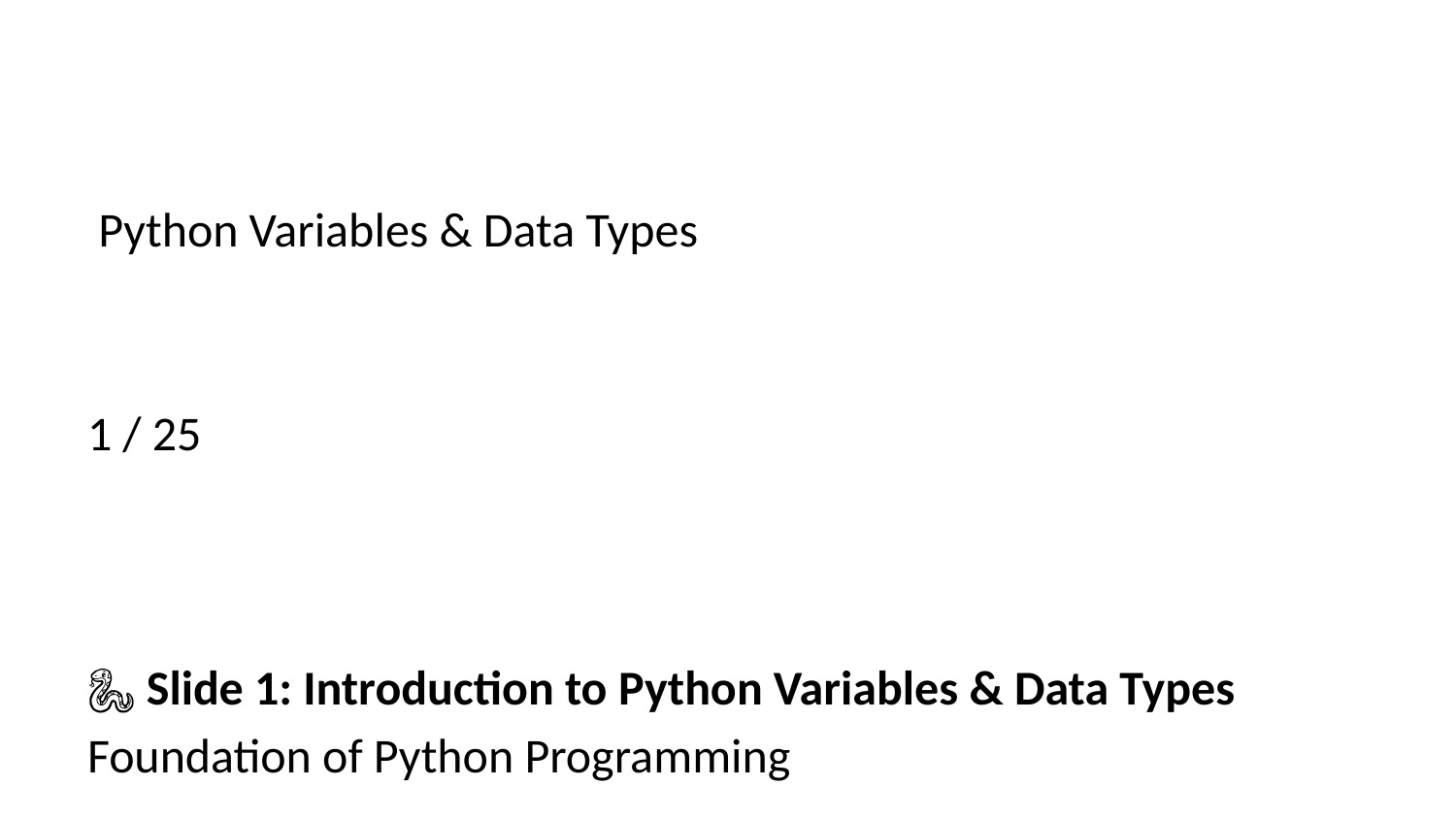

Python Variables & Data Types

1 / 25

🐍 Slide 1: Introduction to Python Variables & Data Types
Foundation of Python Programming
Welcome to Python Variables & Data Types!
This comprehensive course will teach you everything about storing and manipulating data in Python. You'll learn how to work with different types of information and build a solid foundation for your programming journey.
What You'll Learn:
Variables: How to store and reference data
Data Types: Understanding different kinds of information
Type Conversion: Converting between data types
User Input: Getting data from users
Best Practices: Writing clean, readable code
Course Structure:
Slides 1-5: Introduction and Setup
Slides 6-7: Variables and Assignment
Slides 8-10: String Data Type
Slides 11-12: Numeric Data Types (Integers and Floats)
Slide 13: Boolean Data Type
Slide 14: Type Conversion
Slide 15: User Input
Slide 16: Advanced String Operations
Slide 17: Mathematical Operations
Slide 18: None (Null) Type
Slide 19: Type Checking
Slides 20-25: Error Handling, Projects, Best Practices, Common Mistakes, Debugging, Summary
Your First Python Code
# This is your first Python program!
 print("Hello, World!")

 # Variables store data
 name = "Alice"
 age = 25
 height = 5.6

 # Different data types
 text = "Python is awesome"
 number = 42
 decimal = 3.14
 is_student = True

 print(f"Name: {name}")
 print(f"Age: {age}")
 print(f"Height: {height}")
🐍 Slide 2: What is Python?
Understanding Python Programming Language
What is Python?
Python is a high-level, interpreted programming language created by Guido van Rossum in 1991. It's designed to be readable, simple, and powerful - making it perfect for beginners and experts alike.
Key Features of Python:
Readable Syntax: Python code reads almost like English
Interpreted Language: Code runs directly without compilation
Cross-Platform: Works on Windows, Mac, and Linux
Extensive Libraries: Thousands of pre-built modules
Dynamic Typing: Variables can change types automatically
Why Python is Popular:
Web Development: Django, Flask frameworks
Data Science: Pandas, NumPy, Matplotlib
Machine Learning: TensorFlow, Scikit-learn
Automation: Scripting and task automation
Game Development: Pygame library
Python vs Other Languages
# Python (Simple and Readable)
name = "Alice"
age = 25
print(f"Hello {name}, you are {age} years old")

# Java (More Verbose)
String name = "Alice";
int age = 25;
System.out.println("Hello " + name +
                  ", you are " + age + " years old");

# C++ (Even More Complex)
#include <iostream>
#include <string>
int main() {
    std::string name = "Alice";
    int age = 25;
    std::cout << "Hello " << name
              << ", you are " << age
              << " years old" << std::endl;
    return 0;
}
⚙️ Slide 3: Setting Up Your Environment (Replit)
Getting Ready to Code in the Browser
Set Up with Replit (Recommended)
You can start coding in Python instantly using Replit — no installation required.
Steps:
Go to replit.com and sign in or create a free account
Click Create Repl and choose Python
Name your project (for example, python-basics)
Click Run to execute code right in your browser
 Open Replit (Python)
Prefer offline/local setup? You can still install Python from python.org and use an editor like VS Code.
Other IDEs (Local/Offline)
VS Code: Free and extensible editor. Install the Python extension for linting, debugging, and virtual environments. Download at code.visualstudio.com.
PyCharm: Full-featured Python IDE (Community Edition is free). Great for larger projects and advanced debugging. Download at jetbrains.com/pycharm.
IDLE: Simple editor that comes bundled with Python. Good for quick scripts and learning without extra setup.
Jupyter Notebook/Lab: Ideal for data science and exploratory coding. Install with pip install jupyterlab and run with jupyter lab, or use Anaconda.
Run this in Replit
# Click the green Run button in Replit to execute this code
print("Hello from Replit!")

# Try editing and running again
name = input("What's your name? ")
print(f"Welcome to Python, {name}!")

# Do a quick calculation
a = 7
b = 5
print(f"{a} + {b} = {a + b}")

# Output:
# Hello from Replit!
# Welcome to Python, Alice!
# 7 + 5 = 12
🚀 Slide 4: Your First Python Program
Writing and Running Code
Writing Your First Python Program
Let's create your very first Python program! We'll start with the classic "Hello, World!" program and then build from there.
Creating a Python File:
Open your text editor
Create a new file
Save it as hello.py
Write your code
Run the program
Running Python Code:
Interactive Mode: Type commands directly in Python shell
Script Mode: Save code in a file and run it
IDE Mode: Use an integrated development environment
Best Practices:
Use meaningful file names
Add comments to explain your code
Test your code frequently
Keep your code organized
Your First Program
# hello.py - Your first Python program

# This is a comment - it explains what the code does
print("Hello, World!")

# Let's add some more functionality
name = "Python Learner"
print(f"Welcome to Python, {name}!")

# Simple calculation
x = 5
y = 3
sum = x + y
print(f"The sum of {x} and {y} is {sum}")

# Running this program:
# python hello.py
💬 Slide 5: Understanding Comments
Documenting Your Code
Comments in Python
Comments are essential for writing readable and maintainable code. They help you and others understand what your code does.
Types of Comments:
Single-line Comments: Start with #
Multi-line Comments: Use triple quotes """
Docstrings: Special comments for functions and classes
When to Use Comments:
Explain complex logic
Document function purposes
Provide context for calculations
Note important decisions
Temporarily disable code
Comment Best Practices:
Write clear, concise comments
Explain "why" not "what"
Keep comments up to date
Use proper grammar and spelling
Comment Examples
# This is a single-line comment
name = "Alice"  # This comment is on the same line

# Multi-line comment using #
# This program calculates the area of a rectangle
# It takes length and width as inputs
# Returns the calculated area

"""
This is a multi-line comment using triple quotes.
It can span multiple lines and is often used for
documentation at the top of files.
"""

def calculate_area(length, width):
    """
    Calculate the area of a rectangle.

    Args:
        length (float): Length of rectangle
        width (float): Width of rectangle

    Returns:
        float: Area of rectangle
    """
    area = length * width  # Calculate area
    return area

# Bad comment (explains what, not why):
x = x + 1  # Add 1 to x

# Good comment (explains why):
x = x + 1  # Increment counter for next iteration
📦 Slide 6: Introduction to Variables
Storing Data in Python
What are Variables?
Variables are containers that store data in your program. Think of them as labeled boxes where you can put different types of information.
Variable Characteristics:
Names: Descriptive labels for your data
Values: The actual data stored
Types: The kind of data (text, numbers, etc.)
Mutability: Can be changed or updated
Core Data Types (Preview):
str: Text like "hello"
int: Whole numbers like 42
float: Decimal numbers like 3.14
bool: Logical values True/False
NoneType: Special “no value” marker None
Variable Naming Rules:
Start with a letter or underscore
Can contain letters, numbers, and underscores
Case-sensitive (age ≠ Age)
Cannot use Python keywords
Use descriptive names
Good vs Bad Variable Names:
Good: user_name, total_price, is_active
Bad: x, a, temp, data
Variable Examples
# Creating variables
name = "Alice"
age = 25
height = 5.6
is_student = True

# Printing variables
print(name)        # Alice
print(age)         # 25
print(height)      # 5.6
print(is_student)  # True

# Variable naming examples
user_name = "Bob"      # Good - descriptive
total_score = 100      # Good - clear purpose
is_logged_in = False   # Good - boolean naming

# Bad examples (don't do this):
x = "Alice"           # Too vague
a = 25               # Not descriptive
temp = True          # Unclear purpose

# Checking variable types
print(type(name))      # <class 'str'>
print(type(age))       # <class 'int'>
print(type(height))    # <class 'float'>
print(type(is_student)) # <class 'bool'>
📝 Slide 7: Variable Assignment
How to Assign Values to Variables
Variable Assignment in Python
Assignment is the process of giving a value to a variable. Python uses the equals sign (=) for assignment.
Assignment Syntax:
variable_name = value
The equals sign assigns the value on the right to the variable on the left
You can assign multiple variables at once
Variables can be reassigned with new values
Assignment Types:
Simple Assignment: One variable, one value
Multiple Assignment: Multiple variables at once
Chained Assignment: Same value to multiple variables
Augmented Assignment: Modify existing value
Important Notes:
Variables must be assigned before use
Assignment creates a reference to the value
Python is dynamically typed
Variables can change types
Assignment Examples
# Simple assignment
name = "Alice"
age = 25
price = 19.99

# Multiple assignment
x, y, z = 1, 2, 3
print(x, y, z)  # 1 2 3

# Chained assignment
a = b = c = 0
print(a, b, c)  # 0 0 0

# Reassignment
age = 25
print(age)  # 25
age = 26    # Reassigning
print(age)  # 26

# Augmented assignment
count = 5
count += 1      # Same as count = count + 1
print(count)    # 6

count -= 2      # Same as count = count - 2
print(count)    # 4

count *= 3      # Same as count = count * 3
print(count)    # 12

# Dynamic typing
variable = "Hello"
print(type(variable))  # <class 'str'>

variable = 42
print(type(variable))  # <class 'int'>

variable = 3.14
print(type(variable))  # <class 'float'>
📝 Slide 8: String Data Type
Working with Text in Python
Strings in Python
Strings are sequences of characters used to represent text. They are one of the most commonly used data types in Python.
Creating Strings:
Single Quotes: 'Hello'
Double Quotes: "Hello"
Triple Quotes: """Multi-line"""
Escape Characters: \n, \t, \\
String Properties:
Immutable: Cannot be changed after creation
Indexed: Access characters by position
Sliced: Extract portions of strings
Concatenated: Combined with + operator
Common String Operations:
Length: len(string)
Case conversion: upper(), lower()
Replacement: replace()
Splitting: split()
Common Pitfalls:
Strings are immutable — methods return new strings
Concatenating numbers requires conversion: str(42)
Indexes start at 0; out-of-range raises IndexError
Use raw strings r"\n" to avoid escape processing when needed
String Examples
# Creating strings
name = "Alice"
message = 'Hello, World!'
multi_line = """This is a
multi-line string"""

# String indexing (starts at 0)
text = "Python"
print(text[0])    # P
print(text[1])    # y
print(text[-1])   # n (last character)

# String slicing
print(text[0:3])  # Pyt
print(text[:3])   # Pyt
print(text[3:])   # hon
print(text[::2])  # Pto (every 2nd character)

# String concatenation
first = "Hello"
second = "World"
result = first + " " + second
print(result)  # Hello World

# String methods
text = "  Python Programming  "
print(text.upper())      # PYTHON PROGRAMMING
print(text.lower())      # python programming
print(text.strip())      # Python Programming
print(text.replace("Python", "Java"))

# String formatting
name = "Alice"
age = 25
print(f"{name} is {age} years old")
print("{} is {} years old".format(name, age))
🔧 Slide 9: String Methods
Built-in String Functions
String Methods in Python
Python provides many built-in methods to manipulate strings. These methods make it easy to work with text data.
Case Methods:
upper() - Convert to uppercase
lower() - Convert to lowercase
title() - Capitalize first letter of each word
capitalize() - Capitalize first letter
swapcase() - Swap upper and lower case
Search and Replace:
find() - Find substring position
replace() - Replace substring
count() - Count occurrences
startswith() - Check if starts with
endswith() - Check if ends with
Whitespace Methods:
strip() - Remove leading/trailing whitespace
lstrip() - Remove leading whitespace
rstrip() - Remove trailing whitespace
String Method Examples
# Case methods
text = "hello world"
print(text.upper())      # HELLO WORLD
print(text.title())      # Hello World
print(text.capitalize()) # Hello world

# Search methods
sentence = "Python is awesome"
print(sentence.find("is"))      # 7
print(sentence.count("o"))      # 2
print(sentence.startswith("Python"))  # True
print(sentence.endswith("awesome"))   # True

# Replace method
message = "Hello World"
new_message = message.replace("World", "Python")
print(new_message)  # Hello Python

# Whitespace methods
dirty_text = "  Python Programming  "
clean_text = dirty_text.strip()
print(clean_text)  # Python Programming

# Split and join
text = "apple,banana,orange"
fruits = text.split(",")
print(fruits)  # ['apple', 'banana', 'orange']

joined = "-".join(fruits)
print(joined)  # apple-banana-orange

# String formatting methods
name = "alice"
age = 25
print(f"Name: {name.title()}, Age: {age}")
print("Name: {}, Age: {}".format(name.title(), age))
🎨 Slide 10: String Formatting
Creating Dynamic Strings
String Formatting in Python
String formatting allows you to create dynamic strings by inserting variables and expressions into text.
Formatting Methods:
f-strings (Python 3.6+): Most modern and readable
str.format(): Flexible and powerful
% operator: Old-style formatting
Template strings: For complex formatting
f-string Features:
Variables inside {}
Expressions allowed
Format specifiers supported
Fastest execution
Format Specifiers:
{:.2f} - Float with 2 decimal places
{:10} - Field width of 10
{:>10} - Right-aligned
{:<10} - Left-aligned
Formatting Examples
# f-strings (recommended)
name = "Alice"
age = 25
height = 5.6
print(f"Name: {name}, Age: {age}")
print(f"Height: {height:.2f} feet")

# Expressions in f-strings
x = 10
y = 5
print(f"Sum: {x + y}, Product: {x * y}")

# Format specifiers
price = 19.99
print(f"Price: ${price:.2f}")  # Price: $19.99
print(f"Price: ${price:>10.2f}")  # Right-aligned

# str.format() method
print("Name: {}, Age: {}".format(name, age))
print("Name: {0}, Age: {1}".format(name, age))
print("Name: {n}, Age: {a}".format(n=name, a=age))

# % operator (old style)
print("Name: %s, Age: %d" % (name, age))
print("Height: %.2f" % height)

# Complex formatting
user_info = {
    "name": "Bob",
    "age": 30,
    "city": "New York"
}
print(f"User: {user_info['name']} ({user_info['age']}) from {user_info['city']}")

# Number formatting
number = 1234567.89
print(f"Number: {number:,}")  # Number: 1,234,567.89
print(f"Percentage: {0.1234:.1%}")  # Percentage: 12.3%
🔢 Slide 11: Integer Data Type
Working with Whole Numbers
Integers in Python
Integers are whole numbers (positive, negative, or zero) without decimal points. They're used for counting, indexing, and mathematical operations.
Integer Characteristics:
No Size Limit: Python 3 has unlimited precision
No Decimal Points: Whole numbers only
Can be Negative: -1, -100, -999
Base Representations: Decimal, binary, octal, hex
Creating Integers:
Direct Assignment: age = 25
From Strings: int("42")
From Floats: int(3.14)
Mathematical Operations: 5 + 3
Integer Operations:
Arithmetic: +, -, *, /, //, %, **
Comparison: ==, !=, <, >, <=, >=
Common Pitfalls:
/ returns float; use // for integer division
Modulus % follows sign of the divisor in Python
Beware integer overflow is not an issue in Python 3 (arbitrary precision), but performance can degrade for very large ints
Integer Examples
# Creating integers
age = 25
count = 0
negative = -10
large_number = 123456789

# Integer operations
a = 10
b = 3
print(a + b)   # 13 (addition)
print(a - b)   # 7 (subtraction)
print(a * b)   # 30 (multiplication)
print(a / b)   # 3.333... (division - returns float)
print(a // b)  # 3 (floor division)
print(a % b)   # 1 (remainder)
print(a ** b)  # 1000 (exponentiation)

# Integer conversion
string_number = "42"
integer_number = int(string_number)
print(integer_number)  # 42

float_number = 3.14
integer_from_float = int(float_number)
print(integer_from_float)  # 3

# Large integers (no limit in Python 3)
big_number = 2 ** 100
print(big_number)  # 1267650600228229401496703205376

# Different number bases
binary = 0b1010    # Binary: 10
octal = 0o12       # Octal: 10
hexadecimal = 0xA   # Hex: 10
print(binary, octal, hexadecimal)  # 10 10 10
📊 Slide 12: Float Data Type
Working with Decimal Numbers
Floats in Python
Floats represent decimal numbers and are used for precise calculations, measurements, and scientific computations.
Float Characteristics:
Decimal Points: Always have decimal representation
Precision: Limited by hardware (usually 15-17 digits)
Scientific Notation: 1.23e-4 for very large/small numbers
Floating Point Errors: Due to binary representation
Creating Floats:
Direct Assignment: pi = 3.14159
From Strings: float("3.14")
From Integers: float(42)
Division: 10 / 3
Float Operations:
Arithmetic: Same as integers
Math Module: Advanced mathematical functions
Rounding: round(), math.floor(), math.ceil()
Formatting: Control decimal places
Common Pitfalls:
Floating point precision errors (e.g., 0.1 + 0.2)
Use decimal.Decimal for exact decimal arithmetic when needed
Be careful with equality checks; prefer tolerance checks using math.isclose()
Related Numeric Types:
complex: Complex numbers, e.g., 3 + 4j, with .real and .imag
Float Examples
# Creating floats
pi = 3.14159
price = 19.99
temperature = -5.5
scientific = 1.23e-4

# Float operations
a = 10.5
b = 3.2
print(a + b)   # 13.7
print(a - b)   # 7.3
print(a * b)   # 33.6
print(a / b)   # 3.28125

# Scientific notation
large = 1.23e6    # 1,230,000
small = 1.23e-6   # 0.00000123
print(large, small)

# Float conversion
string_float = "3.14"
float_number = float(string_float)
print(float_number)  # 3.14

integer_to_float = float(42)
print(integer_to_float)  # 42.0

# Floating point precision
result = 0.1 + 0.2
print(result)  # 0.30000000000000004 (precision error)

# Using math module
import math
print(math.pi)           # 3.141592653589793
print(math.floor(3.7))   # 3
print(math.ceil(3.2))    # 4
print(round(3.14159, 2)) # 3.14

# Formatting floats
price = 19.99
print(f"Price: ${price:.2f}")  # Price: $19.99
print(f"Price: ${price:>10.2f}")  # Right-aligned
✅ Slide 13: Boolean Data Type
True and False Values
Booleans in Python
Booleans represent logical values: True and False. They're essential for decision-making and control flow in programs.
Boolean Values:
True: Represents truth, yes, on
False: Represents falsehood, no, off
Case Sensitive: Must be capitalized
Subclass of int: True = 1, False = 0
Boolean Operations:
and: Both conditions must be True
or: At least one condition must be True
not: Inverts the boolean value
Comparison: ==, !=, <, >, <=, >=
Truthy and Falsy Values:
Falsy: False, 0, "", None, [], (), {}
Truthy: Everything else
bool(): Convert any value to boolean
Common Pitfalls:
Remember True/False must be capitalized
and/or return one of the operands, not strictly booleans
Empty containers are falsy; non-empty are truthy
Boolean Examples
# Creating booleans
is_active = True
is_logged_in = False
has_permission = True

# Boolean operations
a = True
b = False
print(a and b)   # False
print(a or b)    # True
print(not a)     # False
print(not b)     # True

# Comparison operators
age = 25
is_adult = age >= 18
print(is_adult)  # True

# Complex boolean expressions
name = "Alice"
age = 25
is_valid = name != "" and age >= 18
print(is_valid)  # True

# Truthy and falsy values
print(bool(0))       # False
print(bool(1))       # True
print(bool(""))      # False
print(bool("Hello")) # True
print(bool([]))      # False
print(bool([1, 2]))  # True
print(bool(None))    # False

# Boolean conversion
print(int(True))   # 1
print(int(False))  # 0
print(float(True)) # 1.0

# Practical examples
user_age = 20
has_license = True
can_drive = user_age >= 16 and has_license
print(f"Can drive: {can_drive}")  # Can drive: True

# Short-circuit evaluation
name = ""
age = 25
# This won't cause an error because of short-circuit
is_valid = name and len(name) > 0 and age >= 18
print(is_valid)  # False
🔄 Slide 14: Type Conversion
Converting Between Data Types
Type Conversion in Python
Type conversion (casting) allows you to convert values from one data type to another. This is essential when working with different types of data.
Conversion Functions:
int() - Convert to integer
float() - Convert to float
str() - Convert to string
bool() - Convert to boolean
list() - Convert to list
Conversion Rules:
String to Number: Must contain valid number
Float to Int: Truncates decimal part
Number to String: Always possible
Boolean Conversion: Based on truthiness
Common Conversion Scenarios:
User input (always string)
Mathematical calculations
Data validation
Formatting output
Type Conversion Examples
# String to number
age_string = "25"
age_int = int(age_string)
print(age_int)  # 25

price_string = "19.99"
price_float = float(price_string)
print(price_float)  # 19.99

# Number to string
age = 25
age_string = str(age)
print(age_string)  # "25"
print(type(age_string))  # <class 'str'>

# Float to int
pi_float = 3.14159
pi_int = int(pi_float)
print(pi_int)  # 3

# Boolean conversion
print(int(True))   # 1
print(int(False))  # 0
print(float(True)) # 1.0
print(str(True))   # "True"

# Truthy/falsy conversion
print(bool(0))       # False
print(bool(1))       # True
print(bool(""))      # False
print(bool("Hello")) # True
print(bool([]))      # False
print(bool([1, 2]))  # True

# Error handling for conversion
try:
    invalid_number = int("abc")
except ValueError:
    print("Cannot convert 'abc' to integer")

# Practical example
user_input = "42"
if user_input.isdigit():
    number = int(user_input)
    print(f"Valid number: {number}")
else:
    print("Invalid number format")

# Complex conversion
mixed_data = ["25", "3.14", "True", "Hello"]
converted = []
for item in mixed_data:
    try:
        if "." in item:
            converted.append(float(item))
        elif item.isdigit():
            converted.append(int(item))
        elif item in ["True", "False"]:
            converted.append(bool(item))
        else:
            converted.append(item)
    except ValueError:
        converted.append(item)

print(converted)  # [25, 3.14, True, 'Hello']
📥 Slide 15: User Input
Getting Data from Users
Getting User Input in Python
The input() function allows your program to get data from users. All input is received as a string and must be converted to the desired type.
input() Function:
Syntax: input(prompt)
Returns: Always a string
Prompt: Optional message to display
Blocking: Program waits for user input
Input Best Practices:
Always provide clear prompts
Validate user input
Handle conversion errors
Provide helpful error messages
Use try-except for error handling
Common Input Patterns:
Text input for names, messages
Numeric input for calculations
Boolean input for yes/no questions
Multiple inputs for forms
User Input Examples
# Basic input
name = input("What is your name? ")
print(f"Hello, {name}!")

# Numeric input with conversion
age_string = input("What is your age? ")
try:
    age = int(age_string)
    print(f"You are {age} years old")
except ValueError:
    print("Please enter a valid number")

# Float input
height_string = input("What is your height in meters? ")
try:
    height = float(height_string)
    print(f"Your height is {height:.2f} meters")
except ValueError:
    print("Please enter a valid number")

# Boolean input
response = input("Are you a student? (yes/no): ").lower()
is_student = response in ['yes', 'y', 'true']
print(f"Student status: {is_student}")

# Multiple inputs
print("Enter your personal information:")
name = input("Name: ")
age = input("Age: ")
city = input("City: ")

try:
    age_int = int(age)
    print(f"Name: {name}")
    print(f"Age: {age_int}")
    print(f"City: {city}")
except ValueError:
    print("Invalid age format")

# Input validation function
def get_valid_number(prompt, min_val=None, max_val=None):
    while True:
        try:
            value = float(input(prompt))
            if min_val is not None and value < min_val:
                print(f"Value must be at least {min_val}")
                continue
            if max_val is not None and value > max_val:
                print(f"Value must be at most {max_val}")
                continue
            return value
        except ValueError:
            print("Please enter a valid number")

# Usage
score = get_valid_number("Enter your test score (0-100): ", 0, 100)
print(f"Your score: {score}")
🔧 Slide 16: Advanced String Operations
Powerful String Manipulation
Advanced String Techniques
Python strings offer powerful built-in methods for text processing, validation, and manipulation.
String Validation Methods:
isalpha() - Check if all characters are letters
isdigit() - Check if all characters are digits
isalnum() - Check if alphanumeric
isspace() - Check if all characters are whitespace
startswith() - Check beginning of string
endswith() - Check end of string
String Manipulation:
strip() - Remove leading/trailing whitespace
split() - Split string into list
join() - Join list into string
replace() - Replace substrings
partition() - Split at first occurrence
Advanced String Examples
# String validation
text = "Hello123"
print(text.isalpha())    # False (contains numbers)
print(text.isalnum())    # True (letters and numbers)

number = "12345"
print(number.isdigit())  # True

# String manipulation
sentence = "  Python is awesome  "
clean = sentence.strip()
print(clean)  # "Python is awesome"

# Splitting and joining
text = "apple,banana,orange"
fruits = text.split(",")
print(fruits)  # ['apple', 'banana', 'orange']

joined = "-".join(fruits)
print(joined)  # apple-banana-orange

# Advanced replace
text = "Hello World Hello"
new_text = text.replace("Hello", "Hi", 1)  # Replace only first occurrence
print(new_text)  # "Hi World Hello"

# Partition
text = "user@example.com"
username, separator, domain = text.partition("@")
print(f"Username: {username}")
print(f"Domain: {domain}")

# String formatting with alignment
name = "Alice"
age = 25
print(f"{name:>10} {age:>5}")  # Right-aligned columns
🧮 Slide 17: Mathematical Operations
Working with Numbers
Mathematical Operations in Python
Python provides comprehensive mathematical capabilities through built-in operators and the math module.
Basic Arithmetic Operators:
Addition: +
Subtraction: -
Multiplication: *
Division: / (always returns float)
Floor Division: // (returns integer)
Modulo: % (remainder)
Exponentiation: **
Math Module Functions:
math.sqrt() - Square root
math.pow() - Power function
math.floor() - Round down
math.ceil() - Round up
math.abs() - Absolute value
Math Operations Examples
# Basic arithmetic
a = 10
b = 3
print(f"Addition: {a + b}")        # 13
print(f"Subtraction: {a - b}")      # 7
print(f"Multiplication: {a * b}")   # 30
print(f"Division: {a / b}")         # 3.333...
print(f"Floor division: {a // b}")  # 3
print(f"Modulo: {a % b}")          # 1
print(f"Power: {a ** b}")          # 1000

# Math module
import math
print(f"Square root of 16: {math.sqrt(16)}")  # 4.0
print(f"2 to the power 3: {math.pow(2, 3)}") # 8.0
print(f"Floor of 3.7: {math.floor(3.7)}")    # 3
print(f"Ceiling of 3.2: {math.ceil(3.2)}")   # 4

# Complex calculations
radius = 5
area = math.pi * radius ** 2
print(f"Circle area: {area:.2f}")

# Order of operations
result = 2 + 3 * 4
print(f"2 + 3 * 4 = {result}")  # 14 (multiplication first)

result = (2 + 3) * 4
print(f"(2 + 3) * 4 = {result}")  # 20 (parentheses first)

# Practical example: Temperature conversion
celsius = 25
fahrenheit = (celsius * 9/5) + 32
print(f"{celsius}°C = {fahrenheit}°F")
❌ Slide 18: Working with None
Understanding the Null Value
None in Python
None is a special value in Python that represents the absence of a value or a null value. It's commonly used to indicate that a variable has no meaningful value.
None Characteristics:
Singleton: Only one None object exists
Falsy: Evaluates to False in boolean context
Type: Has its own type (NoneType)
Comparisons: Use is or is not
Common Uses of None:
Default function parameters
Return value for functions that don't return anything
Initializing variables before assignment
Checking if a value exists
Optional function parameters
Best Practices:
Use is None instead of == None
Check for None before using a value
Document when functions can return None
Use None for optional parameters
Common Pitfalls:
Using == None instead of is None for identity checks
Confusing empty values (like "", [], {}) with None
Not handling possible None return values from functions
None Examples
# Creating None
empty_value = None
print(empty_value)  # None
print(type(empty_value))  # <class 'NoneType'>

# None comparisons
x = None
print(x is None)      # True
print(x == None)      # True (but not recommended)
print(x is not None)  # False

# None in boolean context
print(bool(None))     # False
if None:
    print("This won't print")

# Function returning None
def greet(name):
    if name:
        print(f"Hello, {name}!")
    # No return statement = returns None

result = greet("Alice")
print(result)  # None

# Default parameters
def create_user(name, age=None):
    user = {"name": name}
    if age is not None:
        user["age"] = age
    return user

user1 = create_user("Alice")
user2 = create_user("Bob", 25)
print(user1)  # {'name': 'Alice'}
print(user2)  # {'name': 'Bob', 'age': 25}

# Checking for None
def process_data(data):
    if data is None:
        print("No data provided")
        return

    print(f"Processing: {data}")

process_data(None)      # No data provided
process_data("Hello")   # Processing: Hello

# None vs empty values
empty_string = ""
empty_list = []
none_value = None

print(bool(empty_string))  # False
print(bool(empty_list))    # False
print(bool(none_value))    # False

# But they're different types
print(type(empty_string))  # <class 'str'>
print(type(empty_list))    # <class 'list'>
print(type(none_value))    # <class 'NoneType'>
🔍 Slide 19: Type Checking
Understanding Data Types
Type Checking in Python
Python provides several ways to check the type of variables and ensure data integrity in your programs.
Type Checking Methods:
type() - Get the type of an object
isinstance() - Check if object is instance of type
hasattr() - Check if object has attribute
callable() - Check if object is callable
Built-in Type Functions:
isinstance(obj, type) - Check specific type
isinstance(obj, (type1, type2)) - Check multiple types
issubclass(class, parent) - Check inheritance
Type Checking Best Practices:
Use isinstance() instead of type()
Check for multiple types when needed
Handle type errors gracefully
Document expected types
Type Checking Examples
# Using type()
name = "Alice"
age = 25
height = 5.6
is_student = True

print(type(name))       # <class 'str'>
print(type(age))        # <class 'int'>
print(type(height))     # <class 'float'>
print(type(is_student)) # <class 'bool'>

# Using isinstance()
print(isinstance(name, str))       # True
print(isinstance(age, int))        # True
print(isinstance(height, float))   # True
print(isinstance(is_student, bool)) # True

# Checking multiple types
value = 42
print(isinstance(value, (int, float)))  # True
print(isinstance(value, (str, list)))   # False

# Type checking in functions
def process_number(value):
    if isinstance(value, (int, float)):
        return value * 2
    else:
        raise TypeError("Value must be a number")

try:
    result = process_number(10)
    print(result)  # 20
except TypeError as e:
    print(f"Error: {e}")

# Checking for specific types
def validate_user_data(name, age, email):
    if not isinstance(name, str):
        raise TypeError("Name must be a string")

    if not isinstance(age, int):
        raise TypeError("Age must be an integer")

    if not isinstance(email, str):
        raise TypeError("Email must be a string")

    return True

# Using hasattr()
class Person:
    def __init__(self, name):
        self.name = name

person = Person("Alice")
print(hasattr(person, 'name'))     # True
print(hasattr(person, 'age'))      # False

# Using callable()
def my_function():
    pass

print(callable(my_function))  # True
print(callable("hello"))      # False
print(callable(len))          # True

# Practical type checking
def safe_divide(a: float, b: float) -> float:
    try:
        return a / b
    except ZeroDivisionError:
        raise ValueError("Cannot divide by zero")
    except TypeError:
        raise TypeError("Both arguments must be numbers")

# Usage
result = safe_divide(10, 2)
print(result)  # 5.0

try:
    result = safe_divide(10, 0)
except (TypeError, ValueError) as e:
    print(f"Error: {e}")
Sample Output
<class 'str'>
<class 'int'>
<class 'float'>
<class 'bool'>
True
True
True
True
True
False
20
True
False
True
True
Error: Cannot divide by zero
⚠️ Slide 20: Error Handling
Managing Exceptions
Error Handling in Python
Error handling allows your program to gracefully handle unexpected situations and continue running even when errors occur.
Common Exception Types:
ValueError - Invalid value for operation
TypeError - Wrong type for operation
NameError - Undefined variable
IndexError - Invalid list index
KeyError - Invalid dictionary key
ZeroDivisionError - Division by zero
Try-Except Structure:
try: - Code that might raise an exception
except: - Handle specific exceptions
else: - Run if no exception occurs
finally: - Always run, regardless of exceptions
Best Practices:
Catch specific exceptions, not all
Provide meaningful error messages
Use finally for cleanup
Don't suppress exceptions silently
Error Handling Examples
# Basic try-except
try:
    number = int(input("Enter a number: "))
    result = 10 / number
    print(f"Result: {result}")
except ValueError:
    print("Please enter a valid number")
except ZeroDivisionError:
    print("Cannot divide by zero")

# Multiple exceptions
try:
    value = int("abc")
except (ValueError, TypeError) as e:
    print(f"Error: {e}")

# Try-except-else-finally
try:
    file = open("data.txt", "r")
    data = file.read()
except FileNotFoundError:
    print("File not found")
except PermissionError:
    print("Permission denied")
else:
    print("File read successfully")
    print(data)
finally:
    if 'file' in locals():
        file.close()

# Custom error handling function
def safe_convert(value, target_type):
    try:
        if target_type == int:
            return int(value)
        elif target_type == float:
            return float(value)
        elif target_type == str:
            return str(value)
        else:
            raise ValueError(f"Unsupported type: {target_type}")
    except (ValueError, TypeError) as e:
        print(f"Conversion error: {e}")
        return None

# Usage
result1 = safe_convert("42", int)      # 42
result2 = safe_convert("3.14", float)  # 3.14
result3 = safe_convert("abc", int)     # None

# Raising exceptions
def validate_age(age):
    if not isinstance(age, int):
        raise TypeError("Age must be an integer")
    if age < 0:
        raise ValueError("Age cannot be negative")
    if age > 150:
        raise ValueError("Age seems unrealistic")
    return True

try:
    validate_age("twenty")
except (TypeError, ValueError) as e:
    print(f"Validation error: {e}")

# Practical example: User input validation
def get_valid_input(prompt, min_val=None, max_val=None):
    while True:
        try:
            value = float(input(prompt))
            if min_val is not None and value < min_val:
                print(f"Value must be at least {min_val}")
                continue
            if max_val is not None and value > max_val:
                print(f"Value must be at most {max_val}")
                continue
            return value
        except ValueError:
            print("Please enter a valid number")
        except KeyboardInterrupt:
            print("\nOperation cancelled by user")
            return None
💼 Slide 21: Practical Examples
Real-World Applications
Practical Applications
Let's apply what we've learned to solve real-world problems using variables and data types.
Example 1: Temperature Converter
Create a program that converts between Celsius and Fahrenheit temperatures.
Example 2: Grade Calculator
Calculate letter grades based on numerical scores with proper validation.
Example 3: Password Validator
Validate password strength using string methods and boolean logic.
Example 4: Simple Calculator
Build a basic calculator that handles different data types and operations.
Key Learning Points:
Combining multiple data types
Input validation and error handling
String manipulation and formatting
Mathematical operations
Boolean logic for decision making
Practical Examples
# Temperature Converter
def celsius_to_fahrenheit(celsius):
    return (celsius * 9/5) + 32

def fahrenheit_to_celsius(fahrenheit):
    return (fahrenheit - 32) * 5/9

# Grade Calculator
def calculate_grade(score):
    if score >= 90:
        return "A"
    elif score >= 80:
        return "B"
    elif score >= 70:
        return "C"
    elif score >= 60:
        return "D"
    else:
        return "F"

# Password Validator
def validate_password(password):
    if len(password) < 8:
        return False, "Password too short"
    if not any(c.isupper() for c in password):
        return False, "Need uppercase letter"
    if not any(c.islower() for c in password):
        return False, "Need lowercase letter"
    if not any(c.isdigit() for c in password):
        return False, "Need a number"
    return True, "Password is strong"

# Simple Calculator
def calculator():
    print("Simple Calculator")
    print("1. Add 2. Subtract 3. Multiply 4. Divide")

    try:
        choice = int(input("Enter choice (1-4): "))
        num1 = float(input("Enter first number: "))
        num2 = float(input("Enter second number: "))

        if choice == 1:
            result = num1 + num2
            operation = "addition"
        elif choice == 2:
            result = num1 - num2
            operation = "subtraction"
        elif choice == 3:
            result = num1 * num2
            operation = "multiplication"
        elif choice == 4:
            if num2 == 0:
                raise ZeroDivisionError("Cannot divide by zero")
            result = num1 / num2
            operation = "division"
        else:
            raise ValueError("Invalid choice")

        print(f"{operation.capitalize()} result: {result}")

    except (ValueError, ZeroDivisionError) as e:
        print(f"Error: {e}")

# Usage examples
print("Temperature Converter:")
celsius = 25
fahrenheit = celsius_to_fahrenheit(celsius)
print(f"{celsius}°C = {fahrenheit:.1f}°F")

print("\nGrade Calculator:")
score = 85
grade = calculate_grade(score)
print(f"Score {score} = Grade {grade}")

print("\nPassword Validator:")
password = "MyPass123"
is_valid, message = validate_password(password)
print(f"Password '{password}': {message}")
✅ Slide 22: Best Practices
Writing Clean Code
Coding Best Practices
Following best practices makes your code more readable, maintainable, and less prone to errors.
Variable Naming:
Use descriptive names (user_name, not u)
Use snake_case for variables and functions
Use UPPER_CASE for constants
Avoid single letters except for counters
Don't use reserved keywords
Code Organization:
Group related variables together
Use consistent indentation (4 spaces)
Add comments for complex logic
Keep lines under 79 characters
Use blank lines to separate sections
Data Type Best Practices:
Choose appropriate types for your data
Validate input data
Handle type conversions explicitly
Use type hints when possible
Document expected data types
Best Practices Examples
# Good variable naming
user_name = "Alice"           # Descriptive
user_age = 25                # Clear purpose
is_active = True             # Boolean naming
MAX_ATTEMPTS = 3             # Constants in uppercase

# Bad variable naming
u = "Alice"                  # Too short
a = 25                       # Not descriptive
flag = True                  # Vague purpose

# Good code organization
# User information
user_name = "Alice"
user_age = 25
user_email = "alice@example.com"

# Game settings
MAX_SCORE = 100
GAME_DURATION = 300
DIFFICULTY_LEVEL = "medium"

# Data validation
def validate_user_data(name, age, email):
    if not isinstance(name, str) or not name.strip():
        raise ValueError("Name must be a non-empty string")

    if not isinstance(age, int) or age < 0:
        raise ValueError("Age must be a positive integer")

    if not isinstance(email, str) or "@" not in email:
        raise ValueError("Email must be a valid string")

    return True

# Type hints (Python 3.6+)
def calculate_area(length: float, width: float) -> float:
    """Calculate the area of a rectangle."""
    return length * width

# Constants and configuration
PI = 3.14159
GRAVITY = 9.81
DEFAULT_TIMEOUT = 30

# Error handling with specific exceptions
def safe_divide(a: float, b: float) -> float:
    try:
        return a / b
    except ZeroDivisionError:
        raise ValueError("Cannot divide by zero")
    except TypeError:
        raise TypeError("Both arguments must be numbers")

# Documentation
def format_currency(amount: float, currency: str = "USD") -> str:
    """
    Format a number as currency.

    Args:
        amount: The amount to format
        currency: The currency code (default: USD)

    Returns:
        Formatted currency string

    Raises:
        ValueError: If amount is negative
    """
    if amount < 0:
        raise ValueError("Amount cannot be negative")

    return f"{currency} {amount:.2f}"
❌ Slide 23: Common Mistakes
Avoiding Pitfalls
Common Python Mistakes
Understanding common mistakes helps you write better code and debug more effectively.
Variable Mistakes:
Using undefined variables
Confusing assignment (=) with comparison (==)
Using reserved keywords as variable names
Not initializing variables before use
Using global variables unnecessarily
Data Type Mistakes:
Forgetting that input() returns strings
Comparing different types without conversion
Using == to compare with None
Ignoring floating-point precision errors
Not handling type conversion errors
String Mistakes:
Concatenating strings with numbers
Using + for string concatenation in loops
Forgetting that strings are immutable
Not escaping special characters
Using wrong string methods
Common Mistakes Examples
# Mistake 1: Undefined variable
# print(undefined_variable)  # NameError

# Mistake 2: Assignment vs comparison
x = 5
if x = 5:  # SyntaxError: should be ==
    print("Equal")

# Correct:
if x == 5:
    print("Equal")

# Mistake 3: Using reserved keywords
# class = "Python"  # SyntaxError
# def = "function"   # SyntaxError

# Correct:
class_name = "Python"
function_name = "function"

# Mistake 4: Input type conversion
age = input("Enter age: ")
# result = age + 5  # TypeError: can't add str and int

# Correct:
age = int(input("Enter age: "))
result = age + 5

# Mistake 5: Comparing with None
value = None
# if value == None:  # Works but not recommended
#     print("Is None")

# Correct:
if value is None:
    print("Is None")

# Mistake 6: String concatenation
names = ["Alice", "Bob", "Charlie"]
# result = ""  # Inefficient
# for name in names:
#     result += name + " "

# Correct:
result = " ".join(names)

# Mistake 7: Floating point comparison
# if 0.1 + 0.2 == 0.3:  # False due to precision
#     print("Equal")

# Correct:
if abs(0.1 + 0.2 - 0.3) < 1e-10:
    print("Equal")

# Mistake 8: Not handling exceptions
# number = int("abc")  # ValueError

# Correct:
try:
    number = int("abc")
except ValueError:
    number = 0

# Mistake 9: Mutable default arguments
def add_item(item, items=[]):  # Bad!
    items.append(item)
    return items

# Correct:
def add_item(item, items=None):
    if items is None:
        items = []
    items.append(item)
    return items

# Mistake 10: String formatting
name = "Alice"
age = 25
# print("Name: " + name + ", Age: " + age)  # TypeError

# Correct:
print(f"Name: {name}, Age: {age}")
print("Name: {}, Age: {}".format(name, age))
🐛 Slide 24: Debugging Techniques
Finding and Fixing Errors
Debugging Your Code
Debugging is an essential skill for any programmer. Learn how to find and fix errors in your code.
Debugging Tools:
print() - Simple output debugging
type() - Check variable types
len() - Check sequence lengths
dir() - List object attributes
help() - Get help on objects
Debugging Strategies:
Add print statements to track execution
Check variable values at key points
Use try-except to catch specific errors
Test with different input values
Break complex problems into smaller parts
Common Debugging Steps:
Read the error message carefully
Identify the line causing the error
Check variable types and values
Test with simple examples
Use the Python debugger (pdb)
Debugging Examples
# Debugging with print statements
def calculate_average(numbers):
    print(f"Input: {numbers}")  # Debug print
    print(f"Type: {type(numbers)}")  # Check type

    if not numbers:
        print("Empty list detected")  # Debug print
        return 0

    total = sum(numbers)
    count = len(numbers)
    average = total / count

    print(f"Total: {total}, Count: {count}")  # Debug print
    print(f"Average: {average}")  # Debug print

    return average

# Testing the function
result = calculate_average([1, 2, 3, 4, 5])
print(f"Final result: {result}")

# Using type() for debugging
def process_data(data):
    print(f"Data type: {type(data)}")
    print(f"Data value: {data}")

    if isinstance(data, str):
        return data.upper()
    elif isinstance(data, (int, float)):
        return data * 2
    else:
        return str(data)

# Debugging with try-except
def safe_operation(value):
    try:
        result = int(value) * 2
        print(f"Operation successful: {result}")
        return result
    except ValueError as e:
        print(f"ValueError: {e}")
        return None
    except TypeError as e:
        print(f"TypeError: {e}")
        return None

# Using dir() to explore objects
text = "Hello, World!"
print("String methods available:")
print(dir(text))

# Using help() for documentation
# help(str)  # Uncomment to see string documentation

# Debugging complex calculations
def calculate_grade_percentage(scores):
    print(f"Input scores: {scores}")

    if not scores:
        print("No scores provided")
        return 0

    try:
        total = sum(scores)
        count = len(scores)
        percentage = (total / count) * 100

        print(f"Total: {total}")
        print(f"Count: {count}")
        print(f"Percentage: {percentage:.2f}%")

        return percentage
    except TypeError as e:
        print(f"TypeError in calculation: {e}")
        return 0
    except ZeroDivisionError as e:
        print(f"ZeroDivisionError: {e}")
        return 0

# Testing with different inputs
print("Test 1:")
calculate_grade_percentage([85, 90, 78, 92])

print("\nTest 2:")
calculate_grade_percentage([])

print("\nTest 3:")
calculate_grade_percentage([85, "90", 78])  # Mixed types
🎓 Slide 25: Course Summary
What You've Learned
Congratulations!
You've completed the comprehensive Python Variables & Data Types course. Here's a summary of what you've learned.
Core Concepts Mastered:
Variables: Creating, naming, and assigning values
Data Types: Strings, integers, floats, booleans
Type Conversion: Converting between data types
User Input: Getting and validating user data
Error Handling: Managing exceptions gracefully
Practical Skills:
String manipulation and formatting
Mathematical operations and calculations
Boolean logic and decision making
Input validation and error checking
Debugging and troubleshooting
Best Practices Learned:
Writing clean, readable code
Using descriptive variable names
Handling errors properly
Validating input data
Following Python conventions
Next Steps:
Practice with real-world projects
Move on to Control Flow & Loops
Explore Functions & Lists
Learn Object-Oriented Programming
Build complete applications
Final Practice Exercise
# Complete this exercise to test your knowledge

def student_grade_calculator():
    """
    Create a program that:
    1. Gets student name and scores
    2. Calculates average grade
    3. Assigns letter grade
    4. Handles errors gracefully
    """
    try:
        # Get student information
        name = input("Enter student name: ").strip()
        if not name:
            raise ValueError("Name cannot be empty")

        # Get scores
        scores = []
        num_scores = int(input("How many scores? "))

        for i in range(num_scores):
            score = float(input(f"Enter score {i+1}: "))
            if score < 0 or score > 100:
                raise ValueError("Score must be between 0 and 100")
            scores.append(score)

        # Calculate average
        average = sum(scores) / len(scores)

        # Determine letter grade
        if average >= 90:
            grade = "A"
        elif average >= 80:
            grade = "B"
        elif average >= 70:
            grade = "C"
        elif average >= 60:
            grade = "D"
        else:
            grade = "F"

        # Display results
        print(f"\nStudent: {name}")
        print(f"Scores: {scores}")
        print(f"Average: {average:.2f}%")
        print(f"Grade: {grade}")

    except ValueError as e:
        print(f"Error: {e}")
    except ZeroDivisionError:
        print("Error: No scores provided")
    except Exception as e:
        print(f"Unexpected error: {e}")

# Test your skills!
# student_grade_calculator()